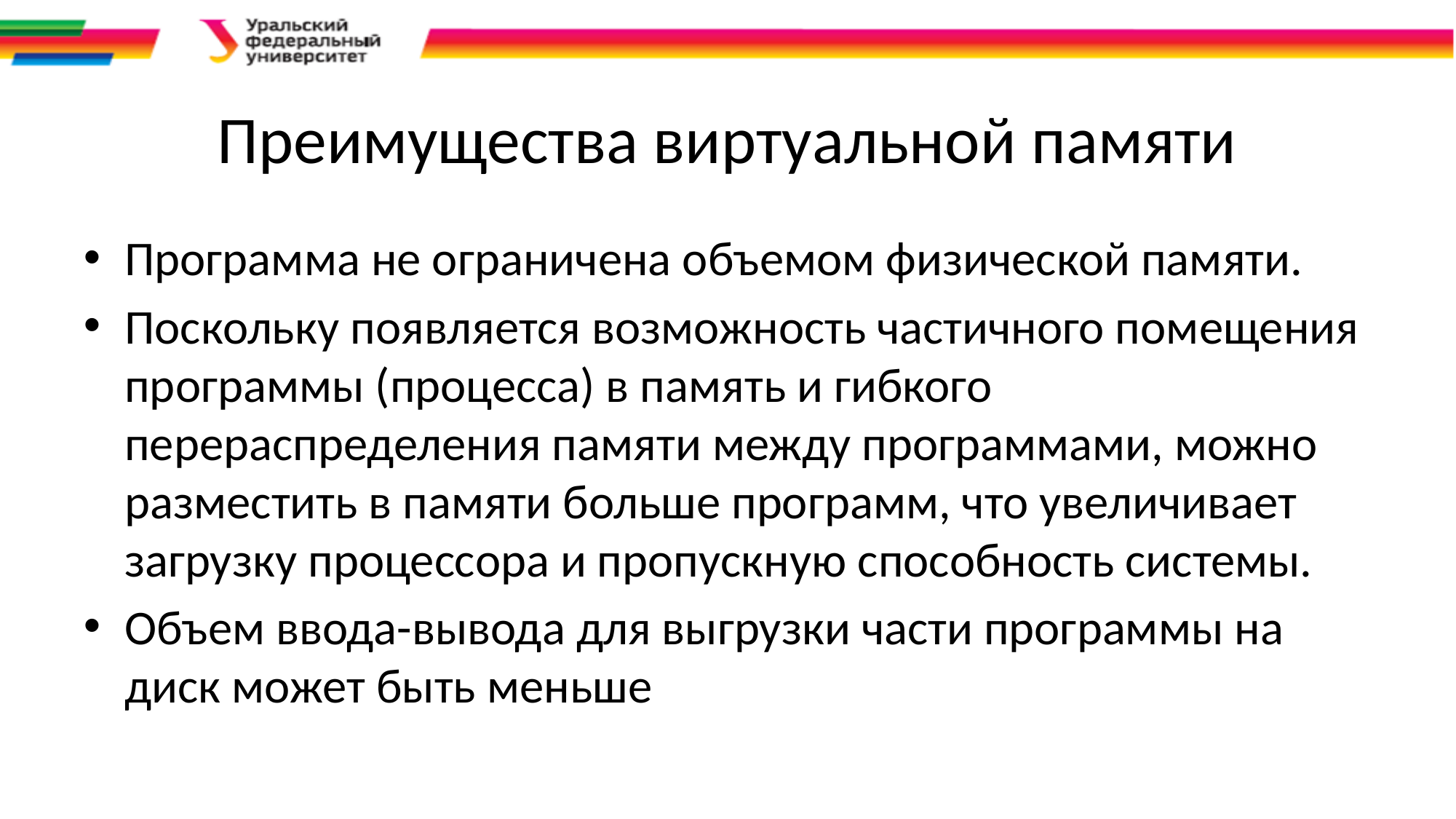

# Преимущества виртуальной памяти
Программа не ограничена объемом физической памяти.
Поскольку появляется возможность частичного помещения программы (процесса) в память и гибкого перераспределения памяти между программами, можно разместить в памяти больше программ, что увеличивает загрузку процессора и пропускную способность системы.
Объем ввода-вывода для выгрузки части программы на диск может быть меньше